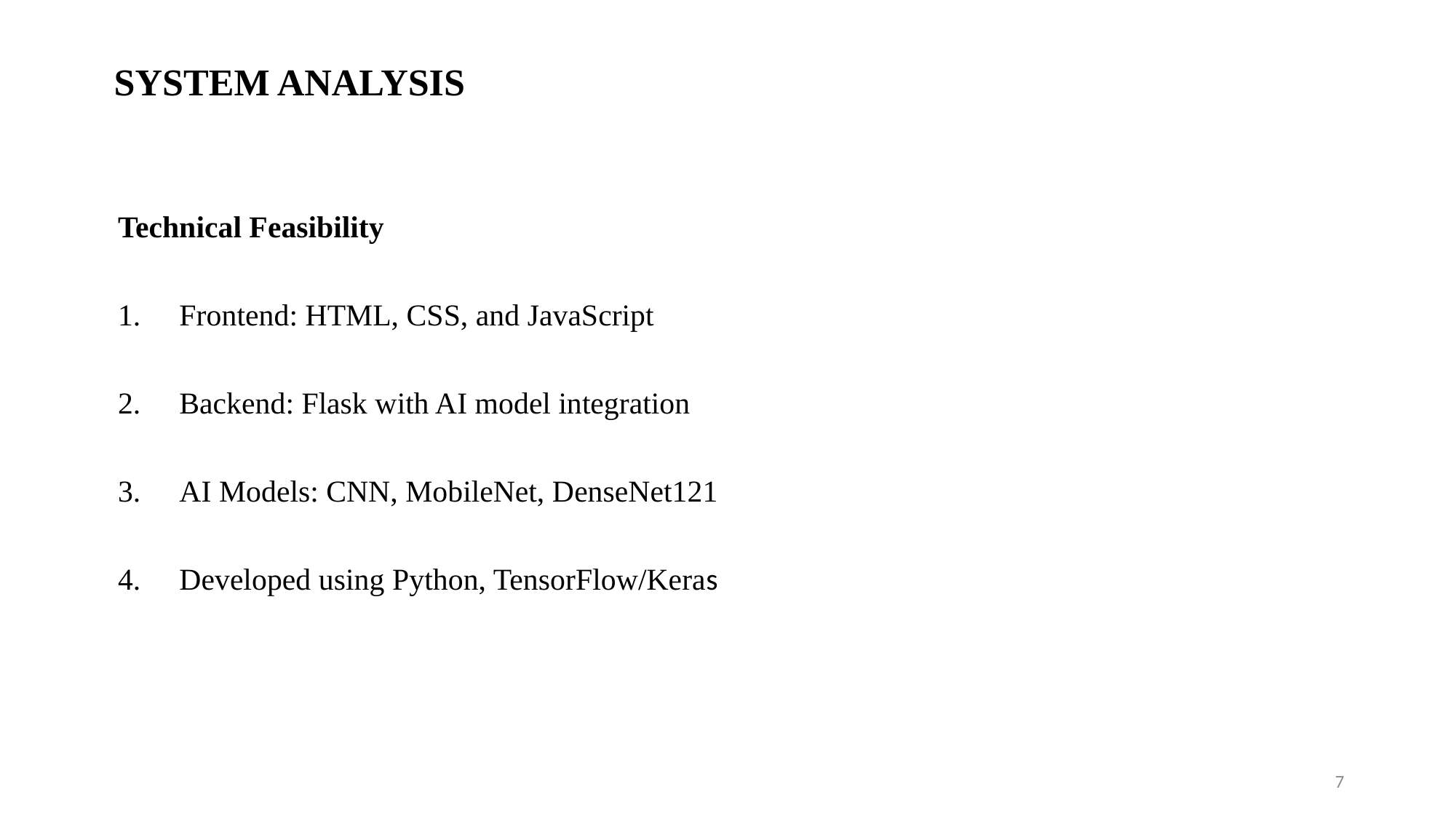

# SYSTEM ANALYSIS
Technical Feasibility
Frontend: HTML, CSS, and JavaScript
Backend: Flask with AI model integration
AI Models: CNN, MobileNet, DenseNet121
Developed using Python, TensorFlow/Keras
7